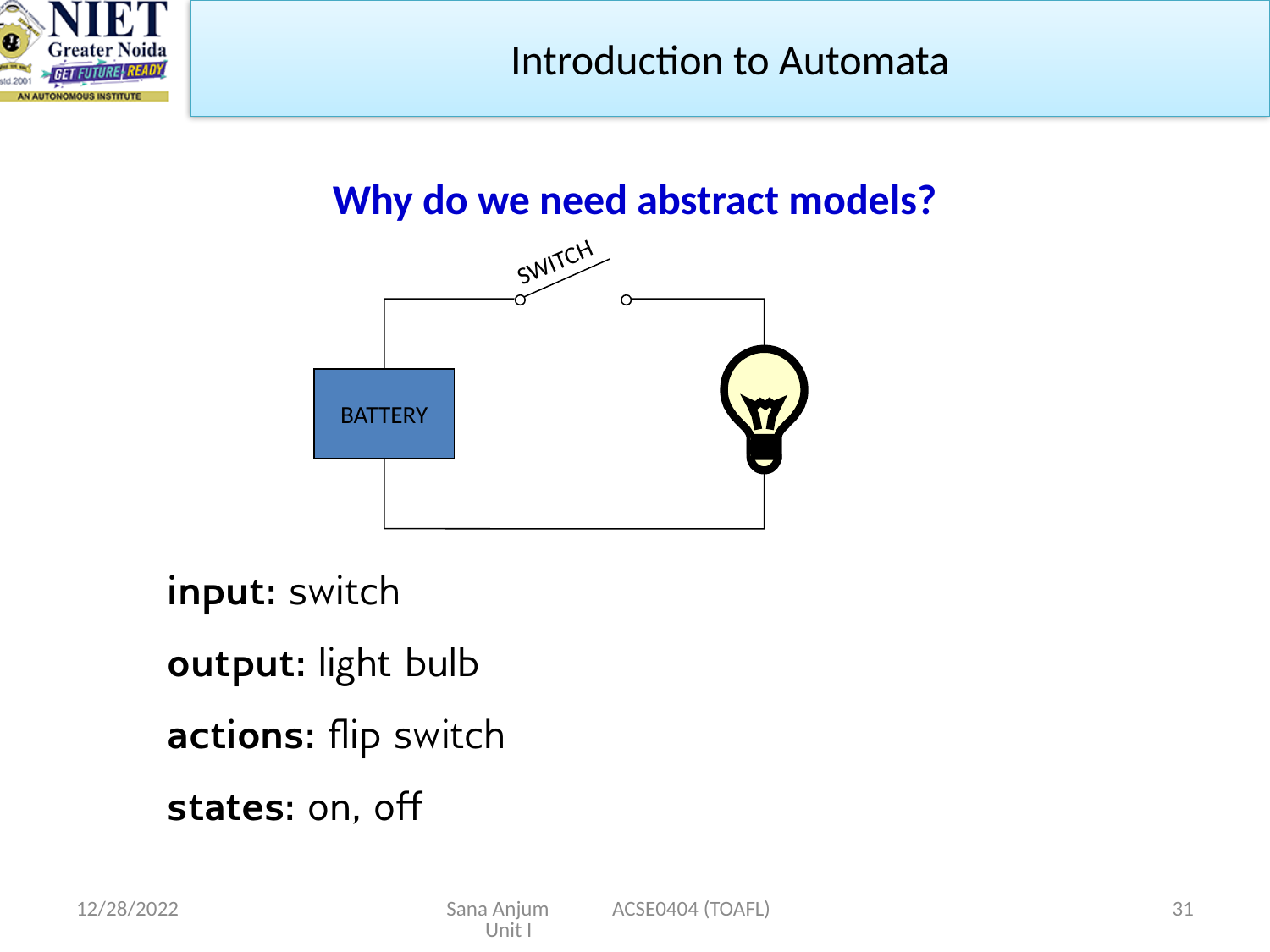

Introduction to Automata
# Why do we need abstract models?
SWITCH

BATTERY

input: switch
output: light bulb
actions: flip switch
states: on, off
12/28/2022
Sana Anjum             ACSE0404 (TOAFL)                  Unit I
31